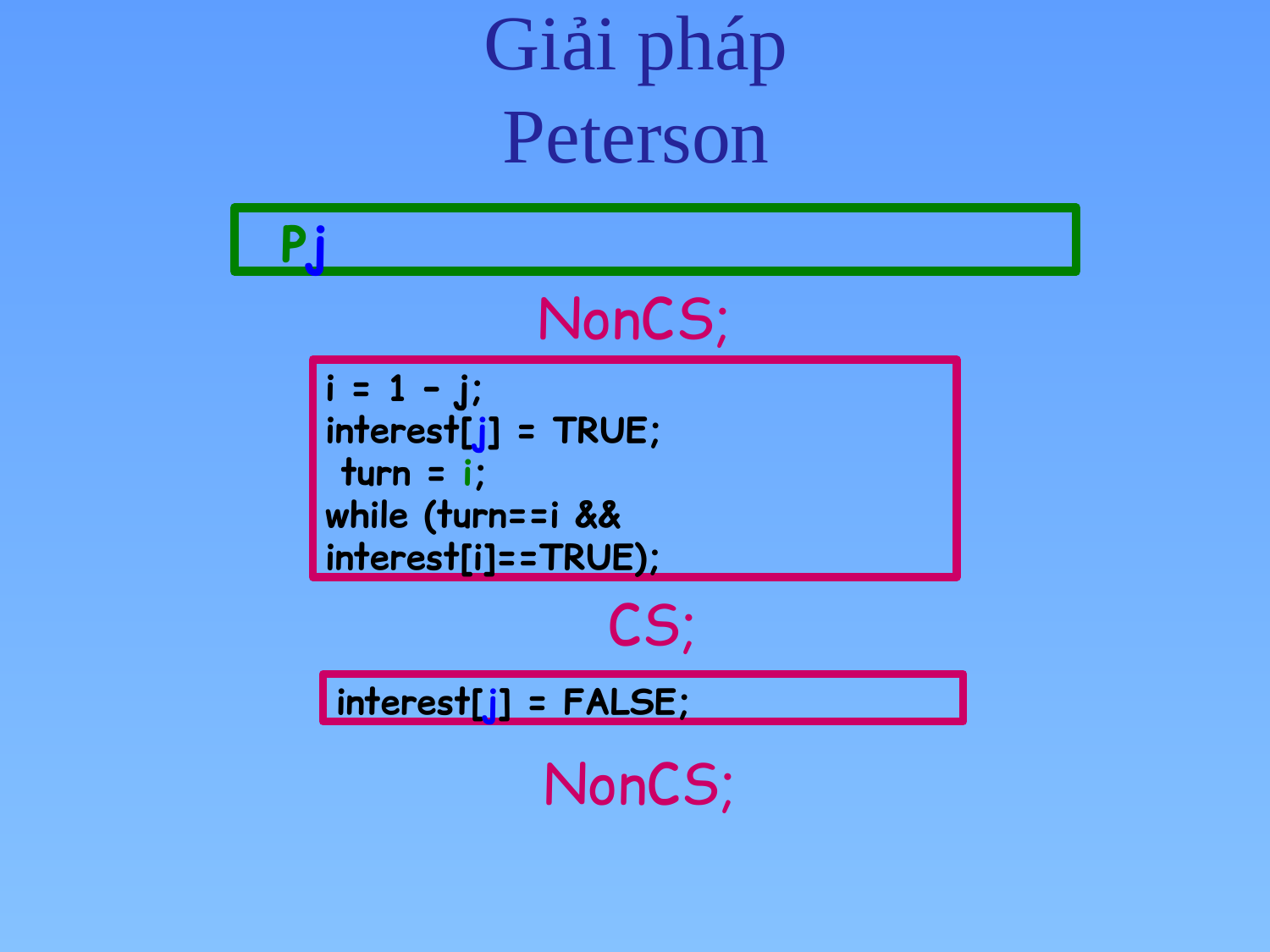

# Giải pháp Peterson
Pj
NonCS;
i = 1 – j;  interest[j] = TRUE;  turn = i;
while (turn==i &&
interest[i]==TRUE);
CS;
interest[j] = FALSE;
NonCS;